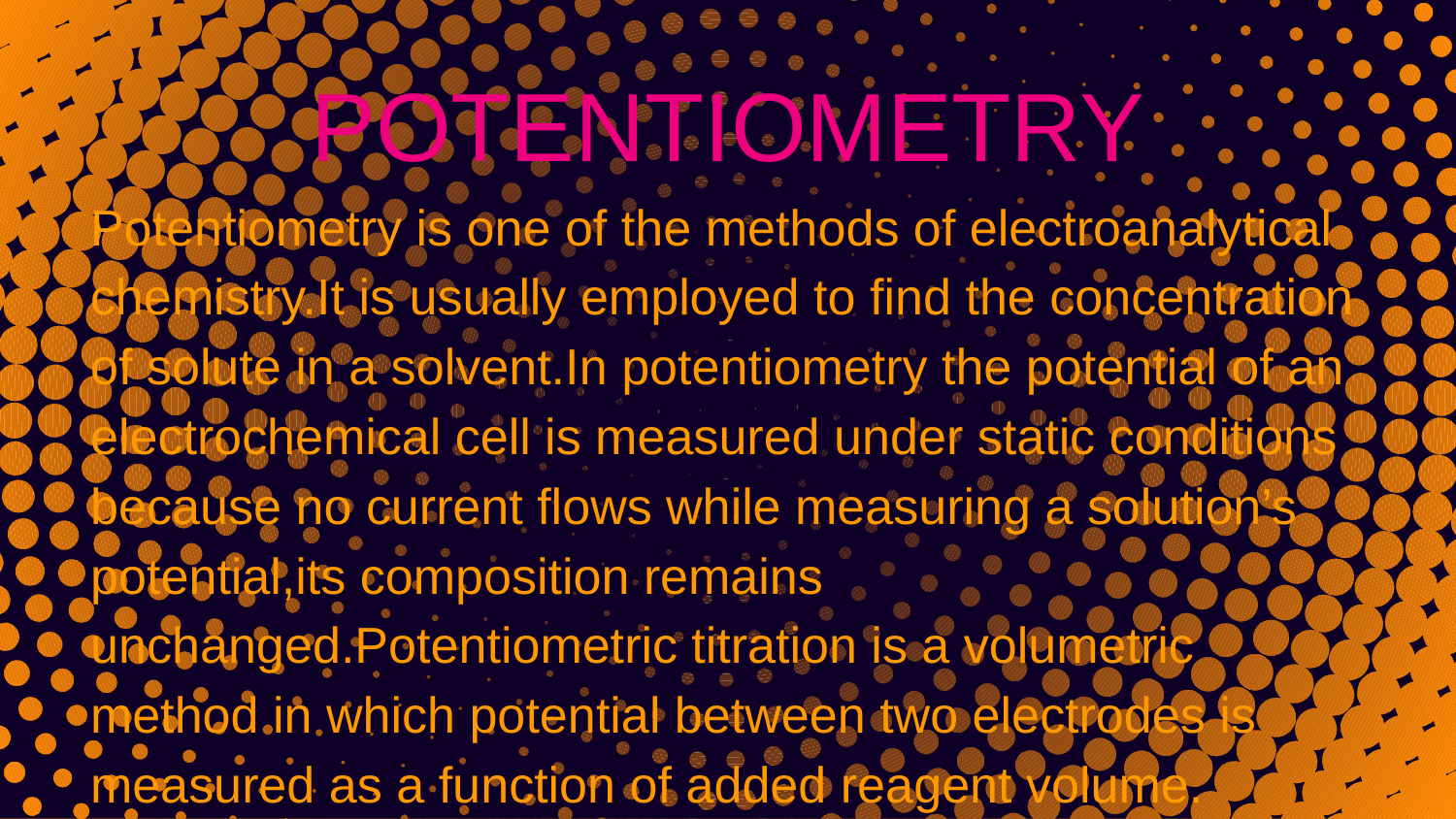

# POTENTIOMETRY

Potentiometry is one of the methods of electroanalytical chemistry.It is usually employed to find the concentration of solute in a solvent.In potentiometry the potential of an electrochemical cell is measured under static conditions because no current flows while measuring a solution’s potential,its composition remains unchanged.Potentiometric titration is a volumetric method in which potential between two electrodes is measured as a function of added reagent volume.